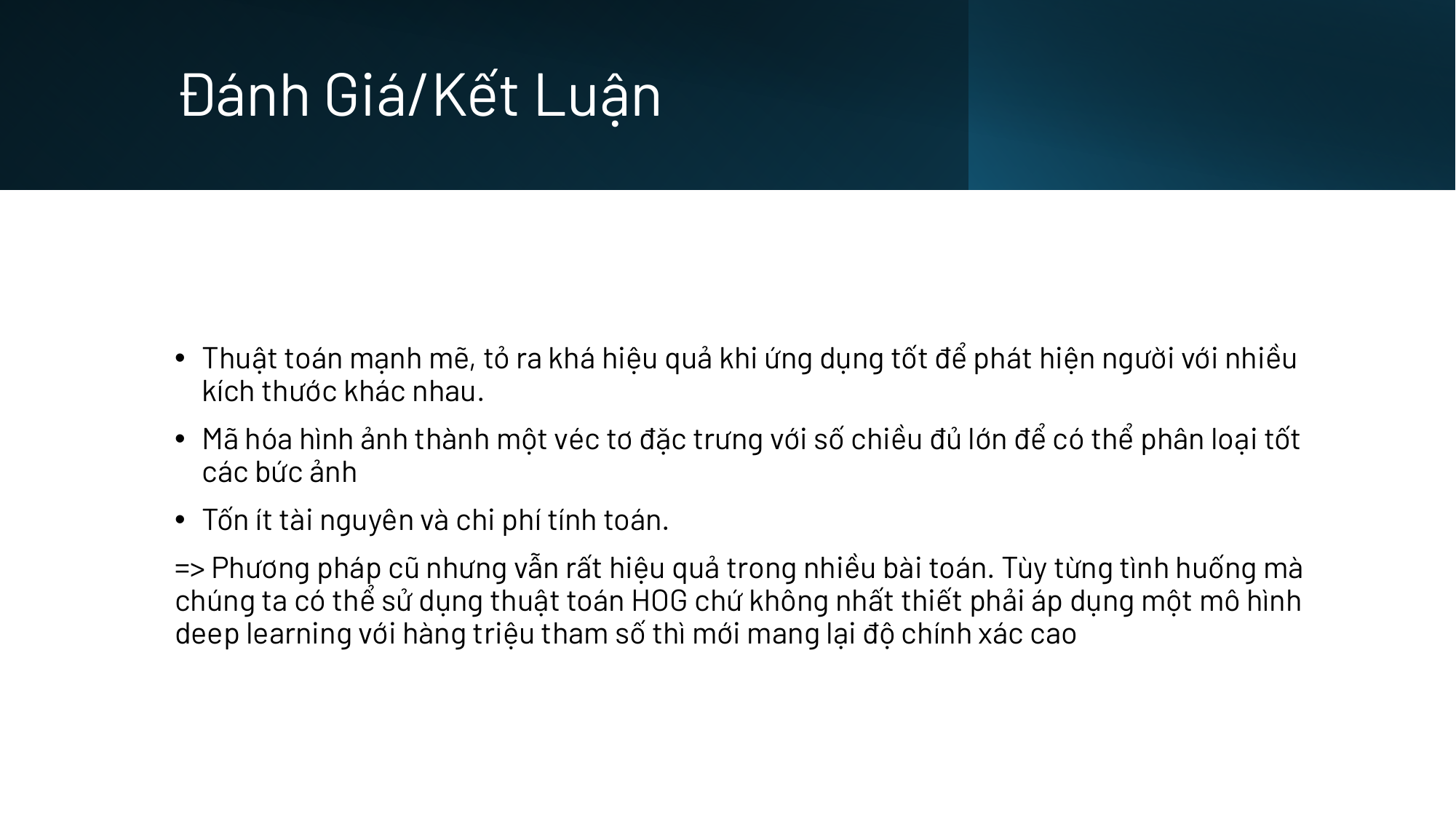

# Đánh Giá/Kết Luận
Thuật toán mạnh mẽ, tỏ ra khá hiệu quả khi ứng dụng tốt để phát hiện người với nhiều kích thước khác nhau.
Mã hóa hình ảnh thành một véc tơ đặc trưng với số chiều đủ lớn để có thể phân loại tốt các bức ảnh
Tốn ít tài nguyên và chi phí tính toán.
=> Phương pháp cũ nhưng vẫn rất hiệu quả trong nhiều bài toán. Tùy từng tình huống mà chúng ta có thể sử dụng thuật toán HOG chứ không nhất thiết phải áp dụng một mô hình deep learning với hàng triệu tham số thì mới mang lại độ chính xác cao